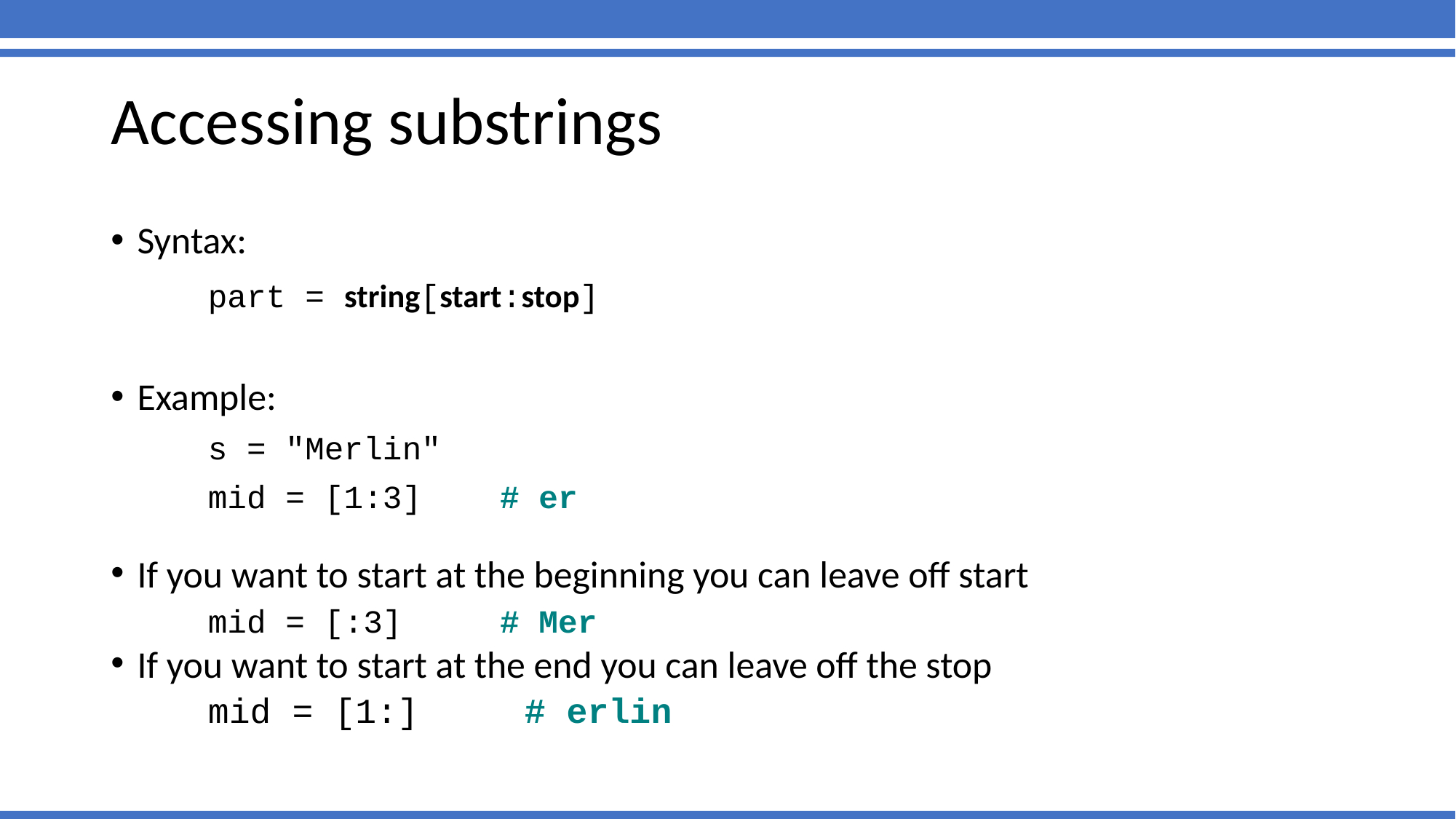

Accessing substrings
Syntax:
	part = string[start:stop]

Example:
	s = "Merlin"
	mid = [1:3]    # er

If you want to start at the beginning you can leave off start
	mid = [:3]     # Mer
If you want to start at the end you can leave off the stop
	mid = [1:]     # erlin